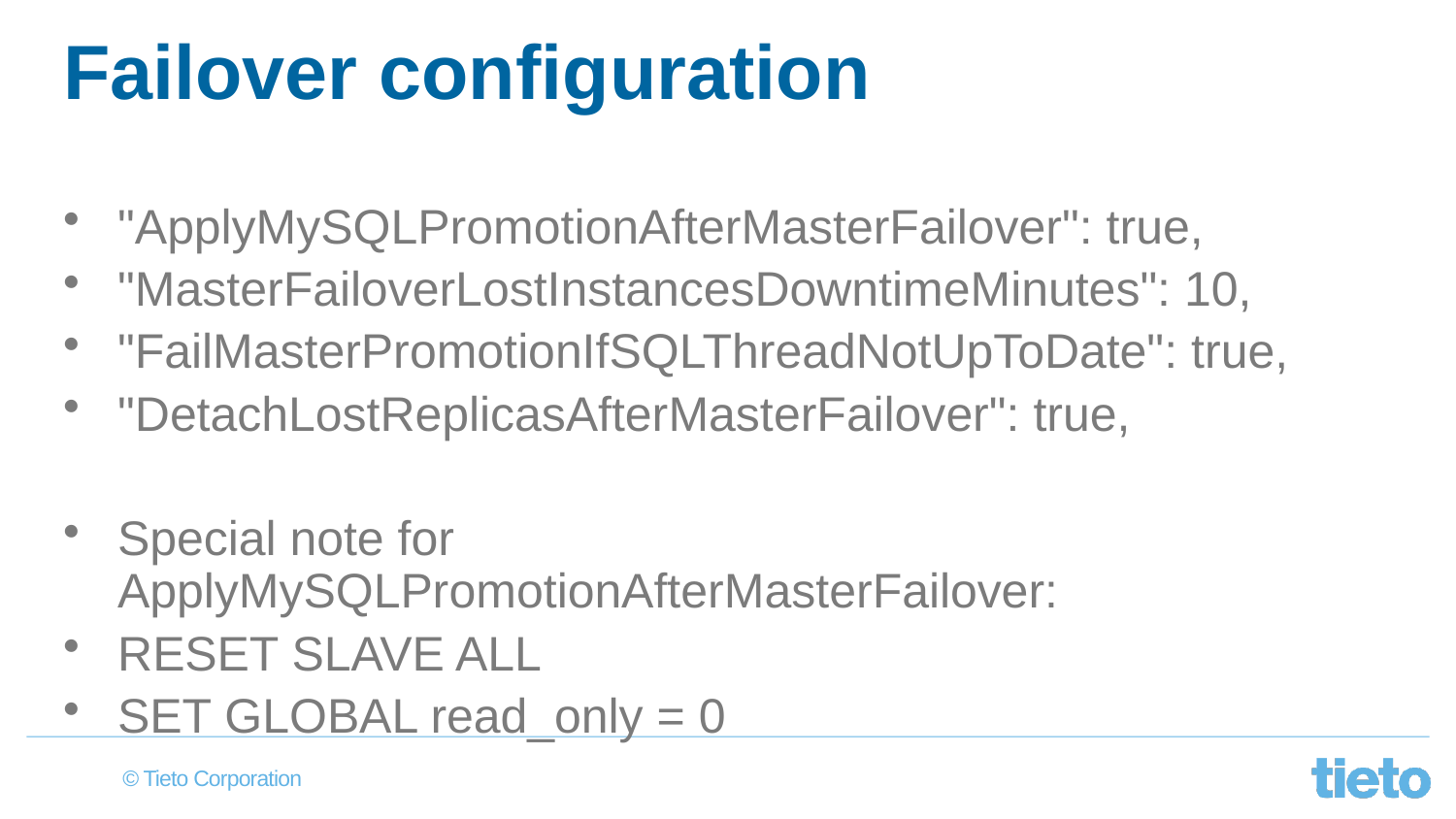

# Failover configuration
"ApplyMySQLPromotionAfterMasterFailover": true,
"MasterFailoverLostInstancesDowntimeMinutes": 10,
"FailMasterPromotionIfSQLThreadNotUpToDate": true,
"DetachLostReplicasAfterMasterFailover": true,

Special note for ApplyMySQLPromotionAfterMasterFailover:
RESET SLAVE ALL
SET GLOBAL read_only = 0